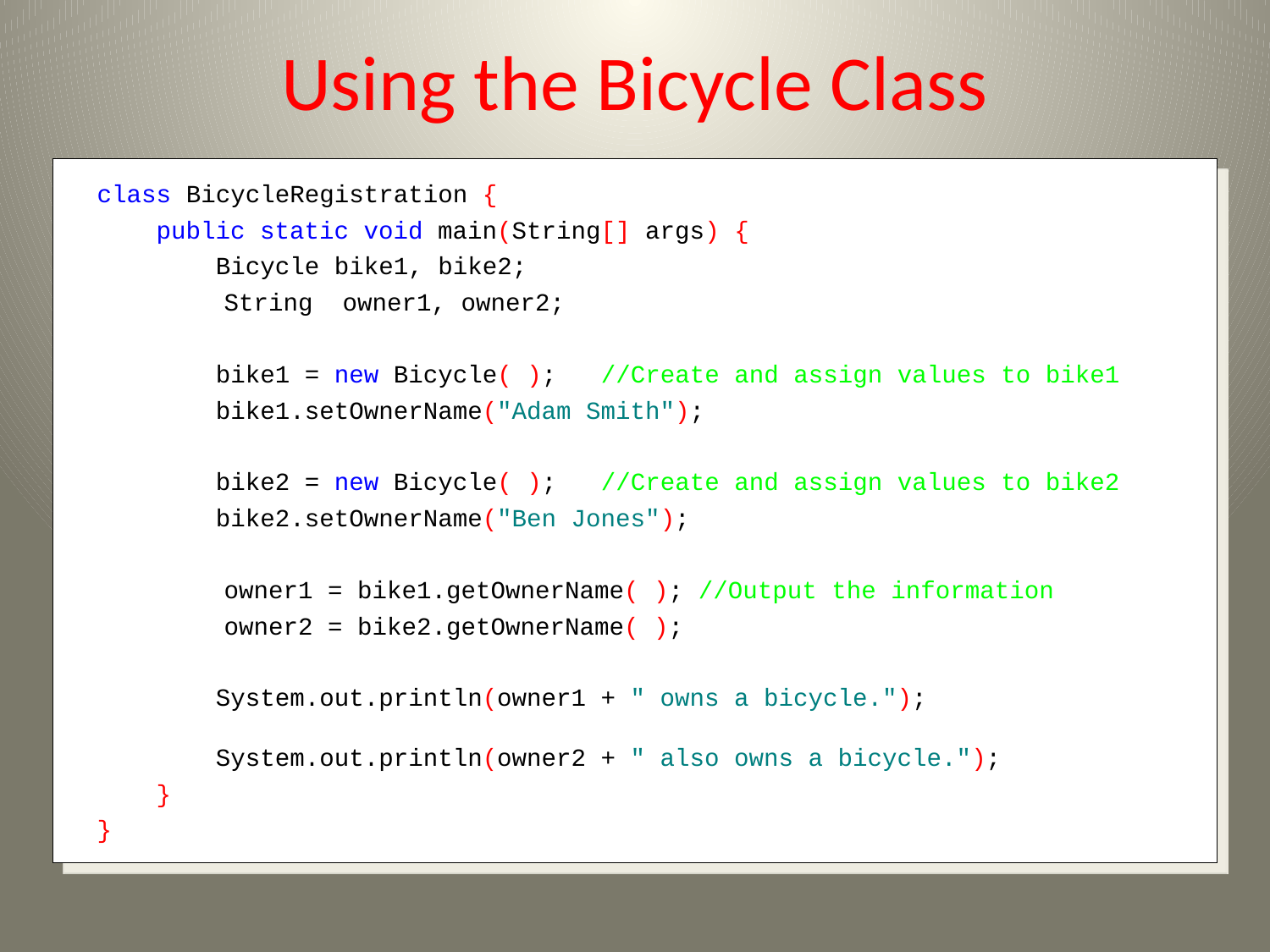

# Using the Bicycle Class

class BicycleRegistration {
    public static void main(String[] args) {
        Bicycle bike1, bike2;
		String  owner1, owner2;

        bike1 = new Bicycle( );   //Create and assign values to bike1
        bike1.setOwnerName("Adam Smith");

        bike2 = new Bicycle( );   //Create and assign values to bike2
        bike2.setOwnerName("Ben Jones");

		owner1 = bike1.getOwnerName( ); //Output the information
		owner2 = bike2.getOwnerName( );

        System.out.println(owner1 + " owns a bicycle.");
        System.out.println(owner2 + " also owns a bicycle.");
    }
}